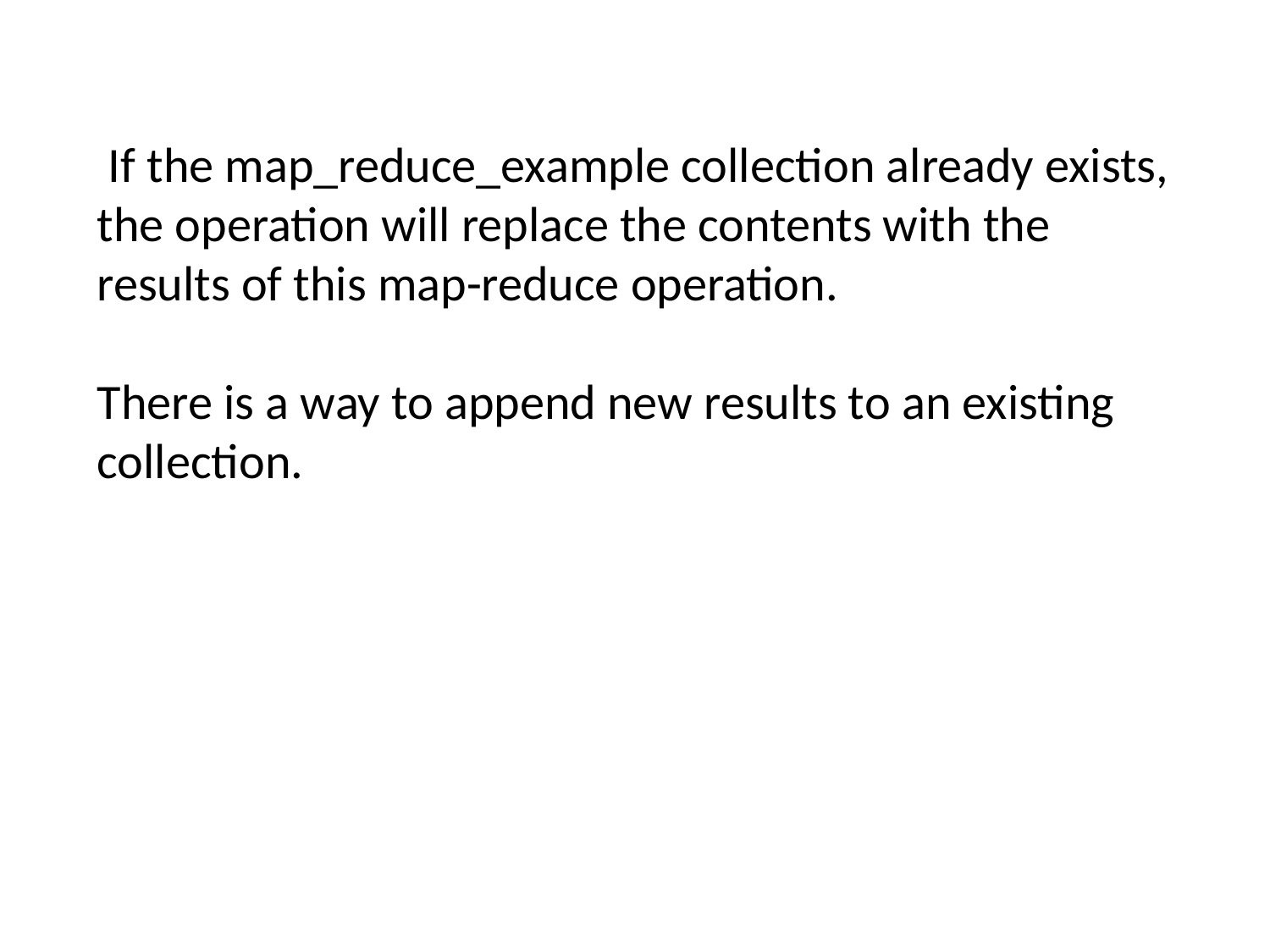

If the map_reduce_example collection already exists, the operation will replace the contents with the results of this map-reduce operation.

There is a way to append new results to an existing collection.